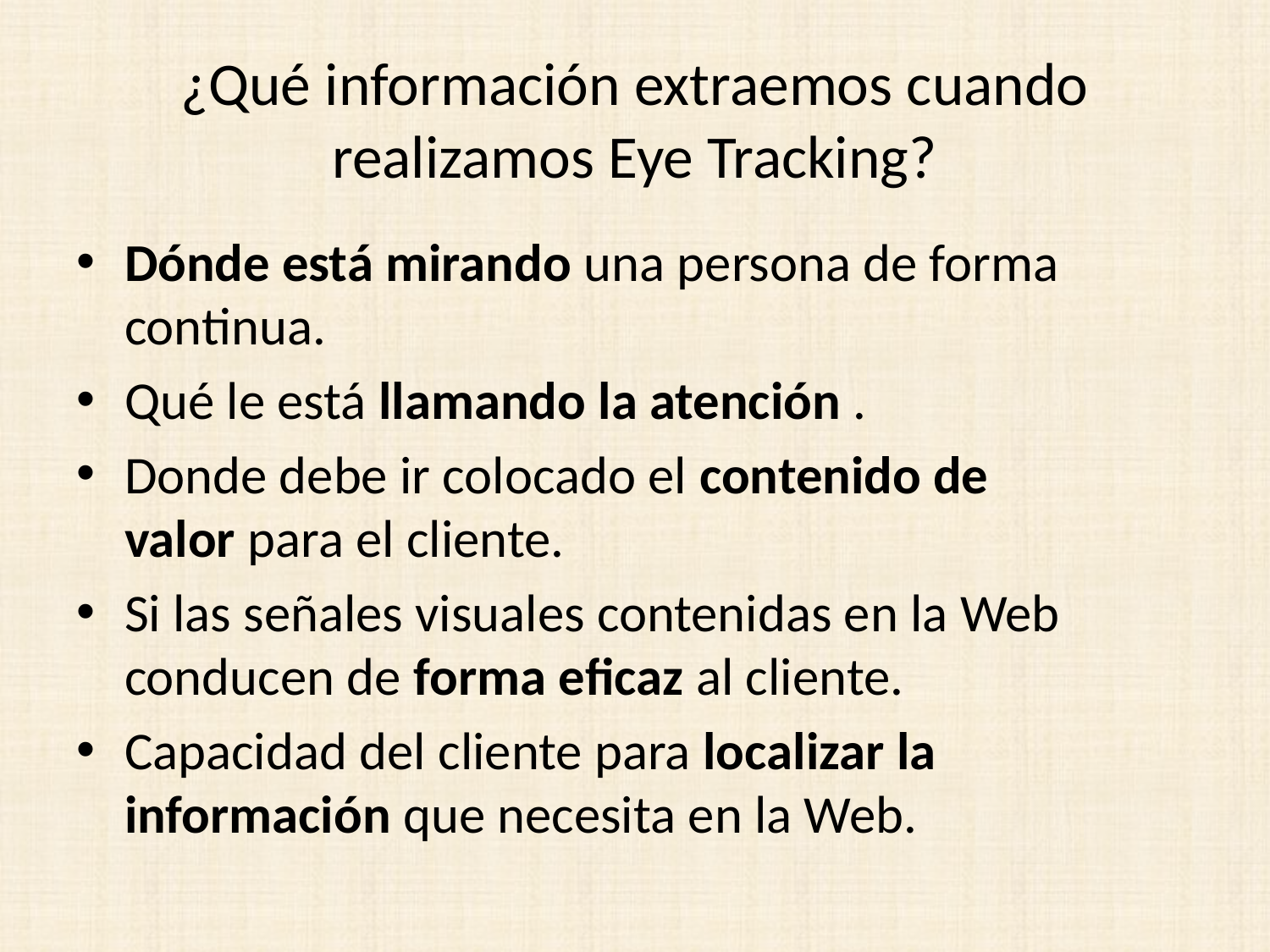

# ¿Qué información extraemos cuando realizamos Eye Tracking?
Dónde está mirando una persona de forma continua.
Qué le está llamando la atención .
Donde debe ir colocado el contenido de valor para el cliente.
Si las señales visuales contenidas en la Web conducen de forma eficaz al cliente.
Capacidad del cliente para localizar la información que necesita en la Web.